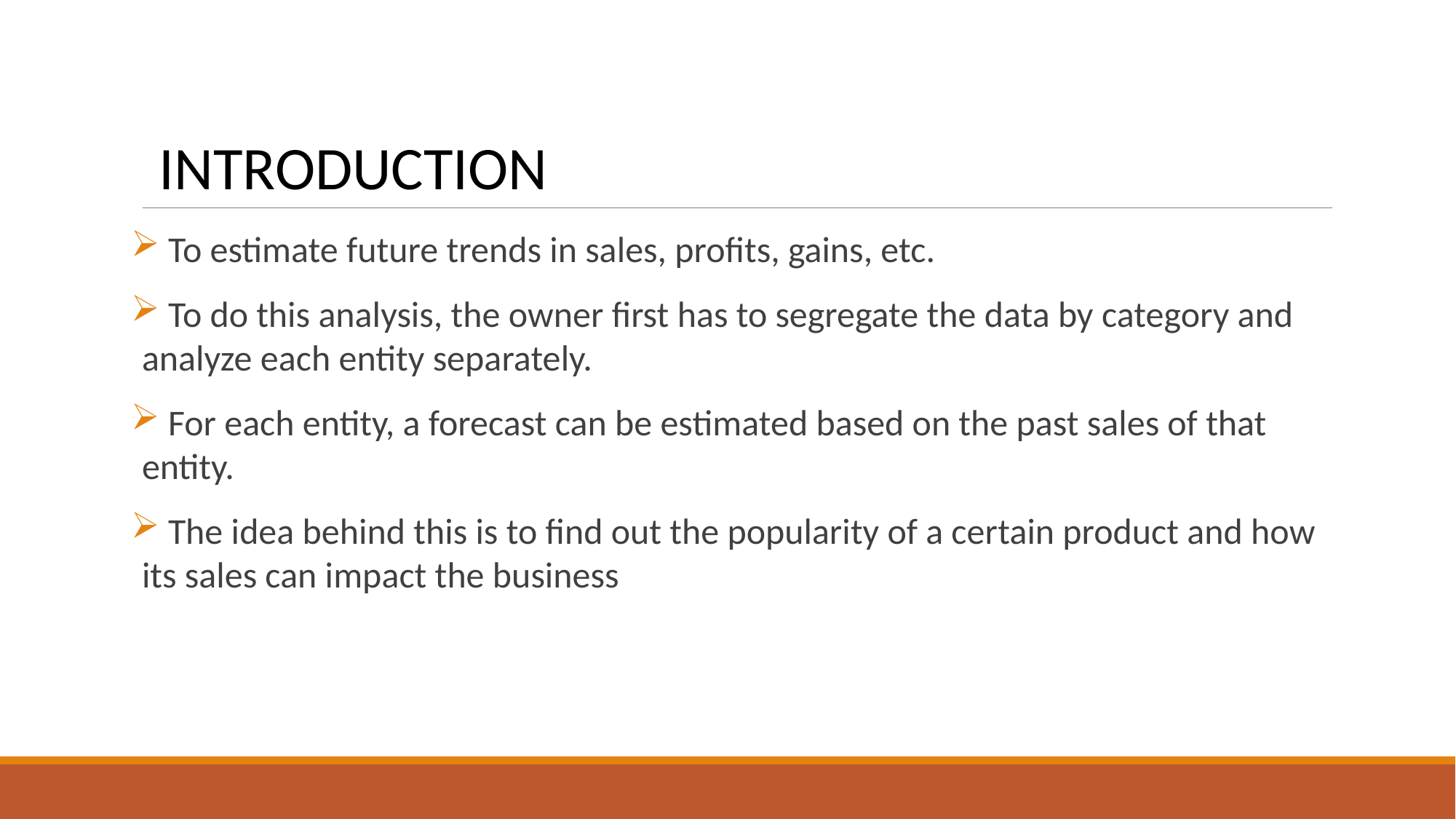

# INTRODUCTION
 To estimate future trends in sales, profits, gains, etc.
 To do this analysis, the owner first has to segregate the data by category and analyze each entity separately.
 For each entity, a forecast can be estimated based on the past sales of that entity.
 The idea behind this is to find out the popularity of a certain product and how its sales can impact the business